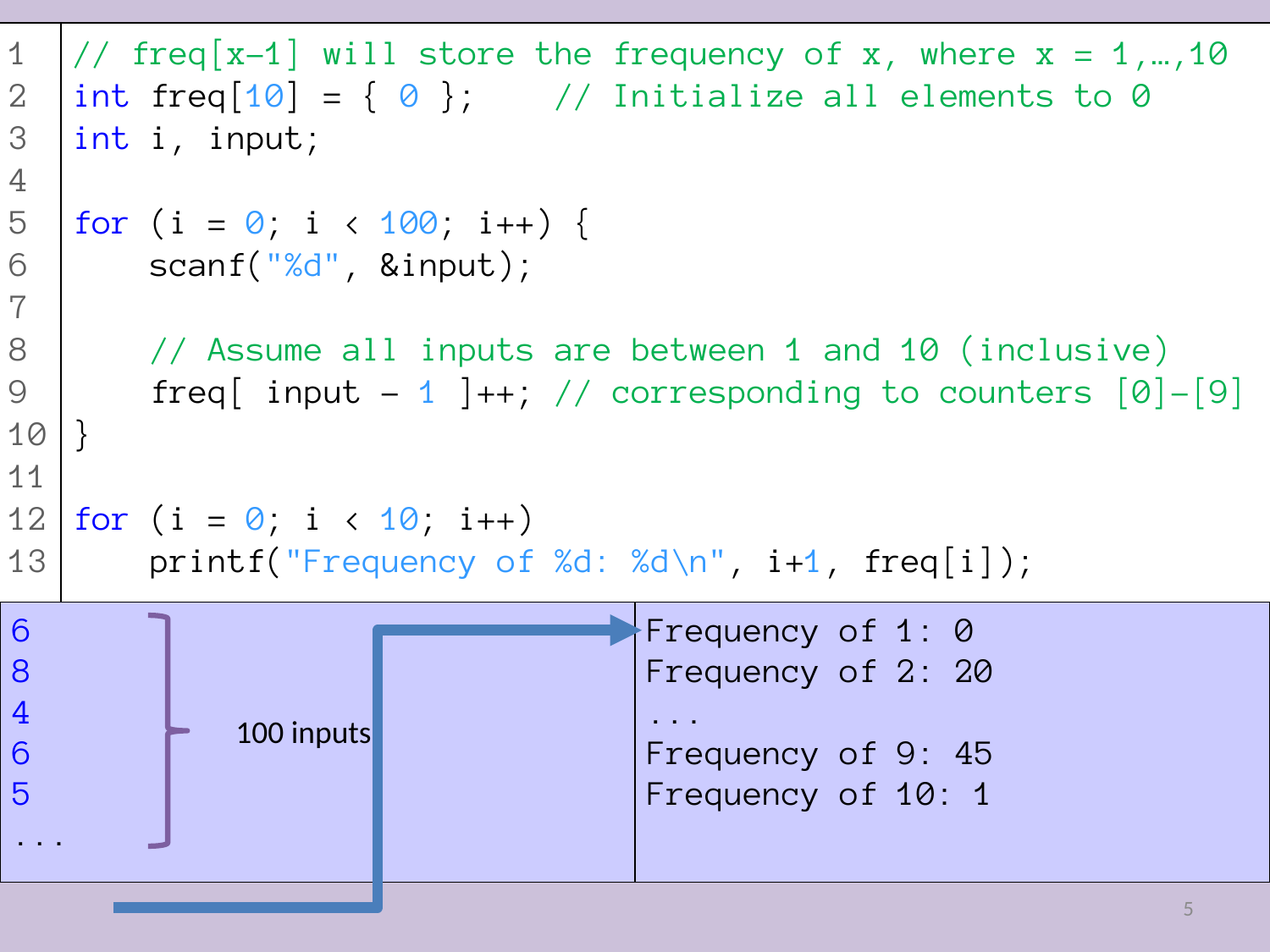

1
2
3
4
5
6
7
8
9
10
11
12
13
# 1. More Examples (Example #1)
// freq[x-1] will store the frequency of x, where x = 1,…,10
int freq[10] = { 0 };    // Initialize all elements to 0
int i, input;

for (i = 0; i < 100; i++) {
    scanf("%d", &input);

    // Assume all inputs are between 1 and 10 (inclusive)
    freq[ input - 1 ]++; // corresponding to counters [0]-[9]
}

for (i = 0; i < 10; i++)
    printf("Frequency of %d: %d\n", i+1, freq[i]);

6
8
4
6
5
...
Frequency of 1: 0
Frequency of 2: 20
...
Frequency of 9: 45
Frequency of 10: 1

100 inputs
5